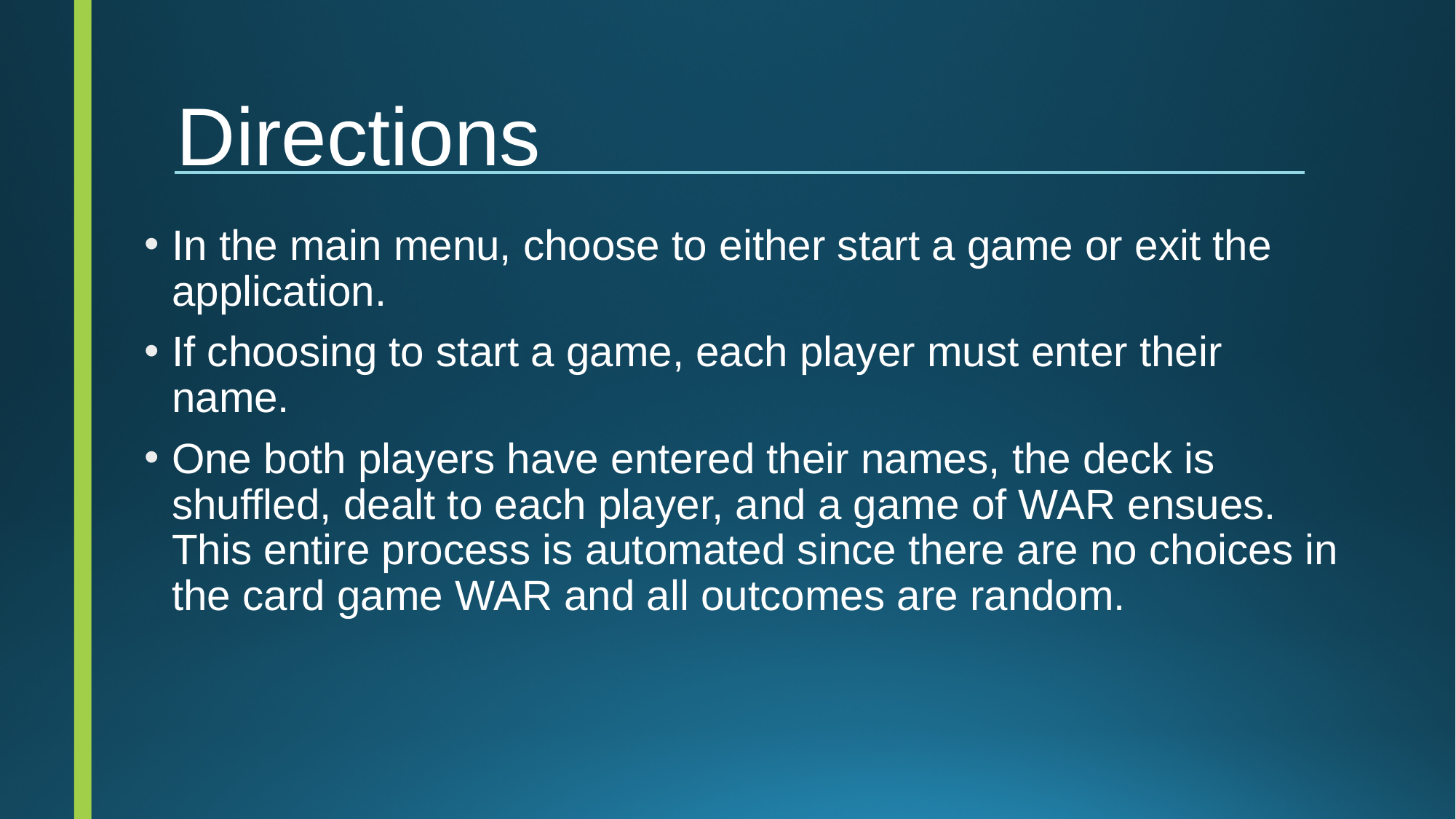

# Directions
In the main menu, choose to either start a game or exit the application.
If choosing to start a game, each player must enter their name.
One both players have entered their names, the deck is shuffled, dealt to each player, and a game of WAR ensues. This entire process is automated since there are no choices in the card game WAR and all outcomes are random.